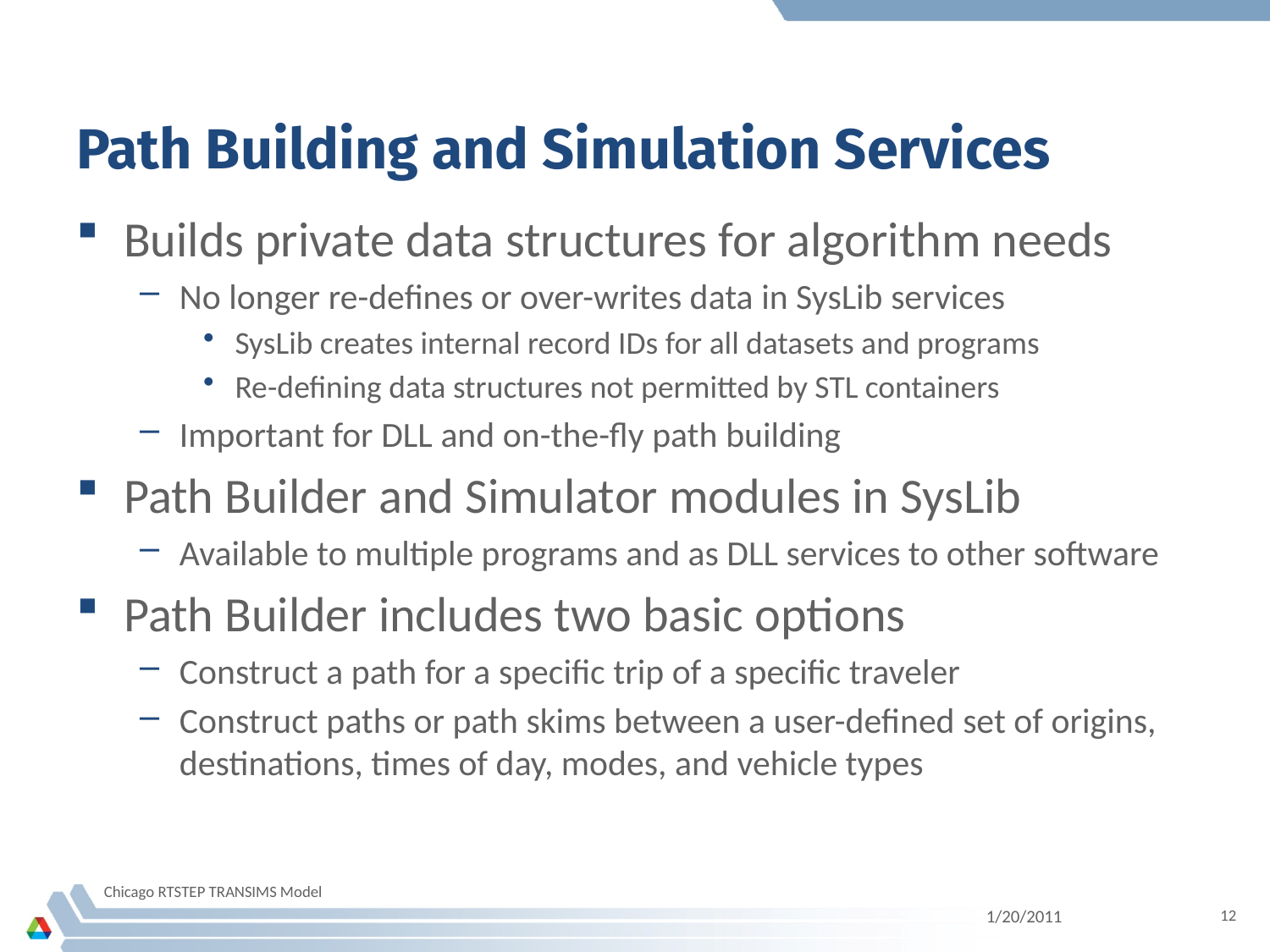

# Path Building and Simulation Services
Builds private data structures for algorithm needs
No longer re-defines or over-writes data in SysLib services
SysLib creates internal record IDs for all datasets and programs
Re-defining data structures not permitted by STL containers
Important for DLL and on-the-fly path building
Path Builder and Simulator modules in SysLib
Available to multiple programs and as DLL services to other software
Path Builder includes two basic options
Construct a path for a specific trip of a specific traveler
Construct paths or path skims between a user-defined set of origins, destinations, times of day, modes, and vehicle types

Chicago RTSTEP TRANSIMS Model
1/20/2011
12